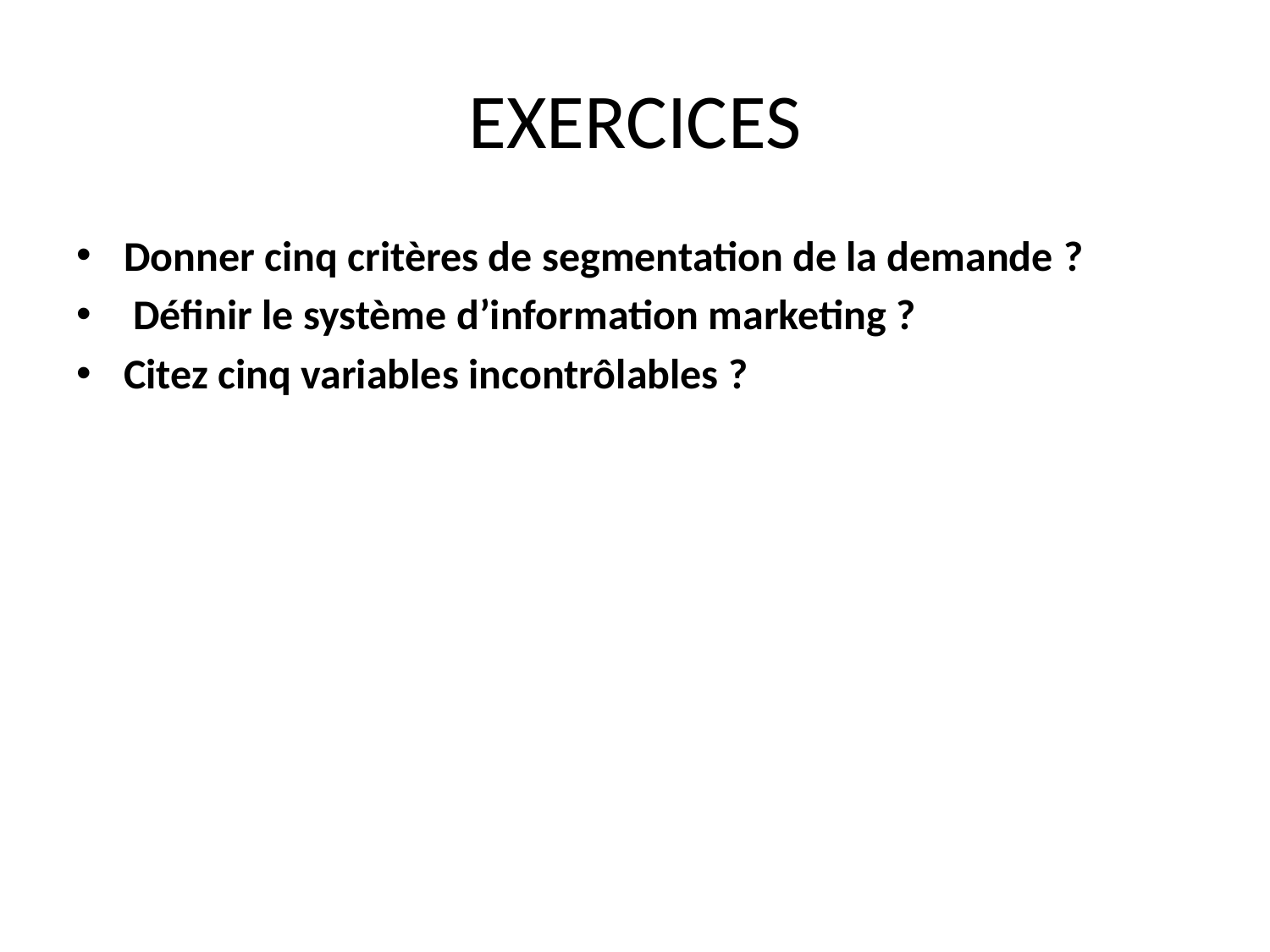

# EXERCICES
Donner cinq critères de segmentation de la demande ?
 Définir le système d’information marketing ?
Citez cinq variables incontrôlables ?